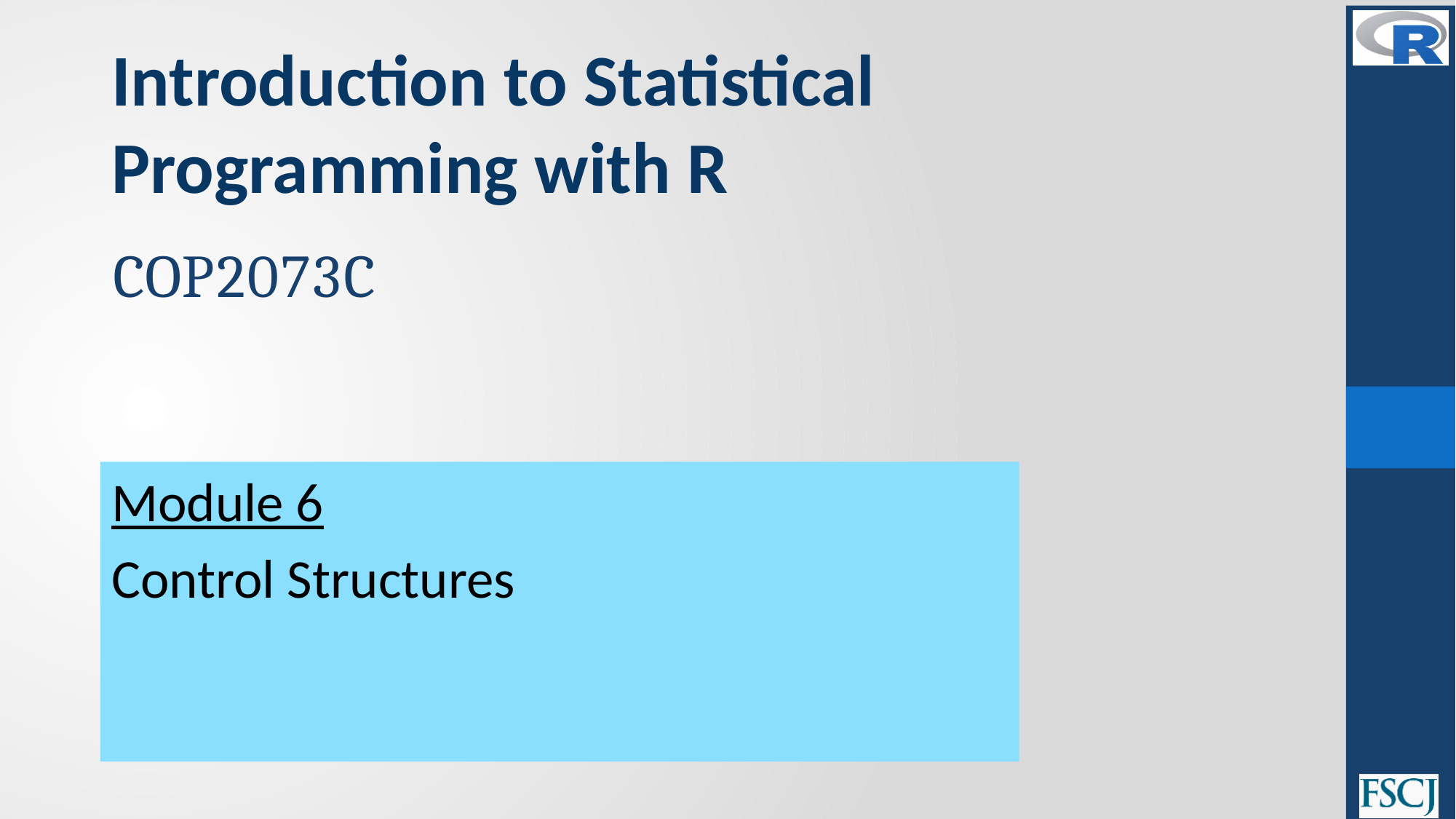

Introduction to Statistical Programming with R
# COP2073C
Module 6
Control Structures